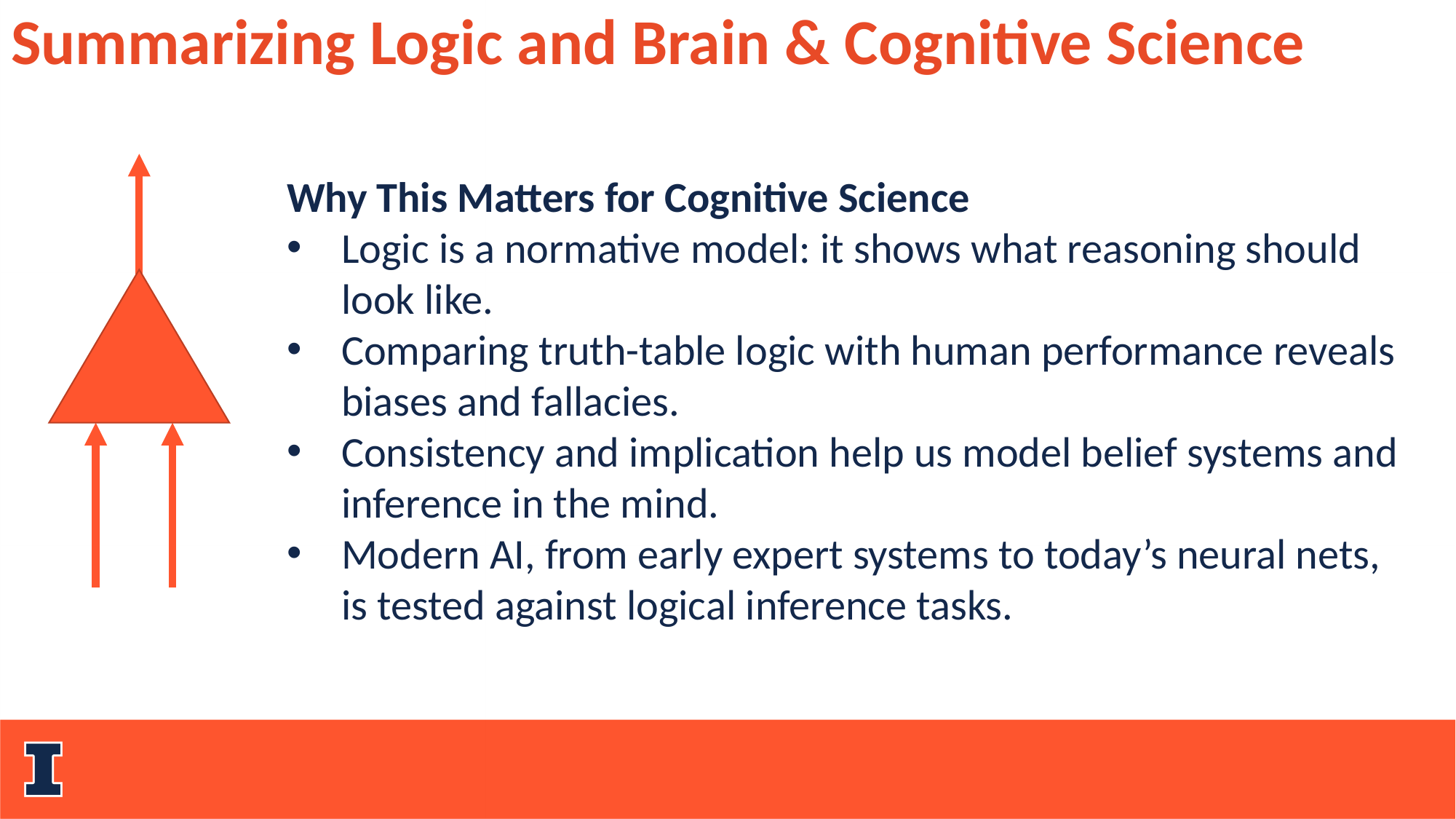

Summarizing Logic and Brain & Cognitive Science
Why This Matters for Cognitive Science
Logic is a normative model: it shows what reasoning should look like.
Comparing truth-table logic with human performance reveals biases and fallacies.
Consistency and implication help us model belief systems and inference in the mind.
Modern AI, from early expert systems to today’s neural nets, is tested against logical inference tasks.